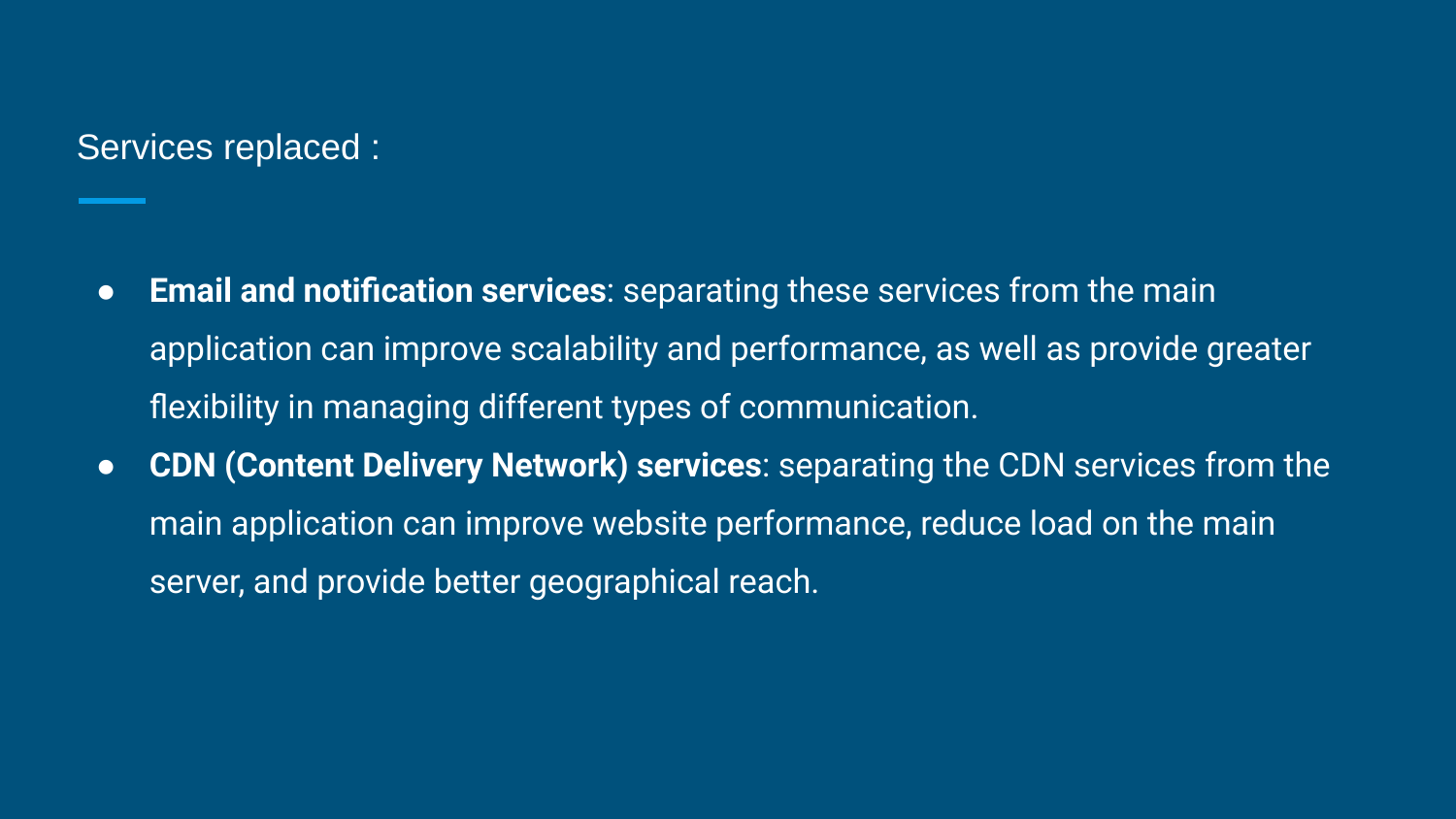

# Services replaced :
Email and notification services: separating these services from the main application can improve scalability and performance, as well as provide greater flexibility in managing different types of communication.
CDN (Content Delivery Network) services: separating the CDN services from the main application can improve website performance, reduce load on the main server, and provide better geographical reach.